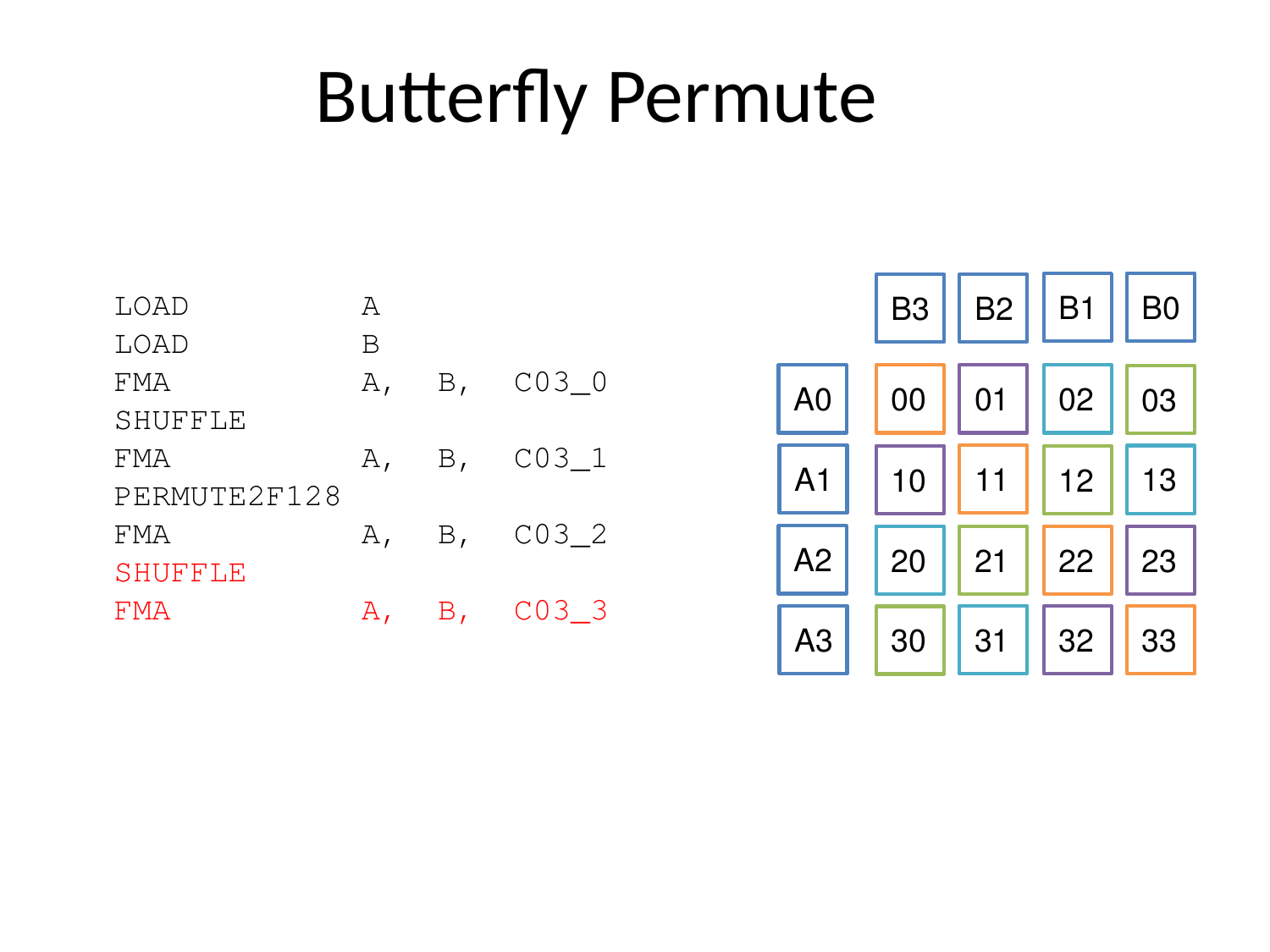

# Butterfly Permute

B0

B1

B2

B3
LOAD         A
LOAD         B
FMA          A,  B,  C03_0
SHUFFLE
FMA          A,  B,  C03_1
PERMUTE2F128
FMA          A,  B,  C03_2
SHUFFLE
FMA          A,  B,  C03_3

01

10

23

32

02

13

20

31

03

12

21

30
A0
00

A1
11

A2
22

A3
33